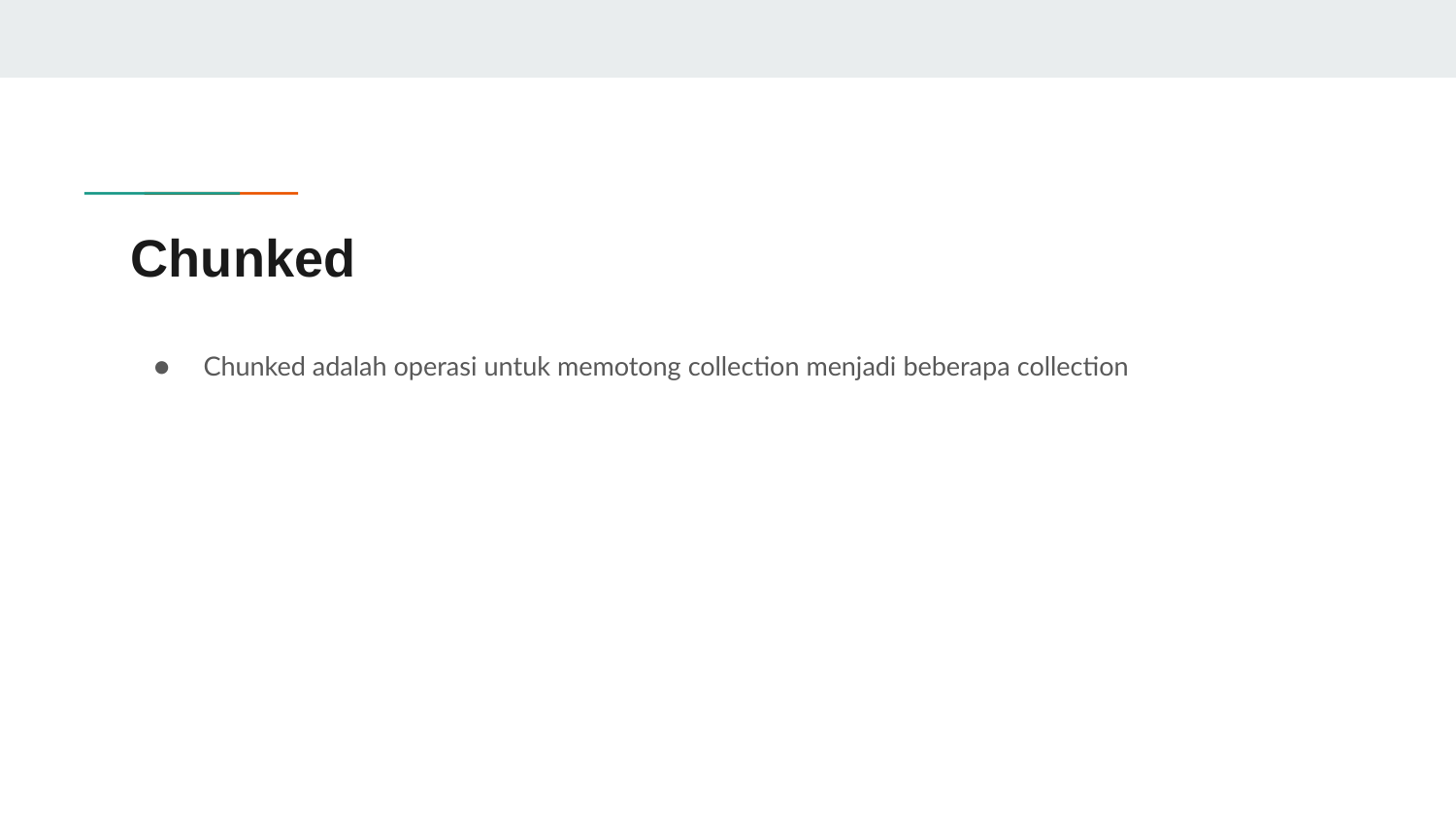

# Chunked
Chunked adalah operasi untuk memotong collection menjadi beberapa collection